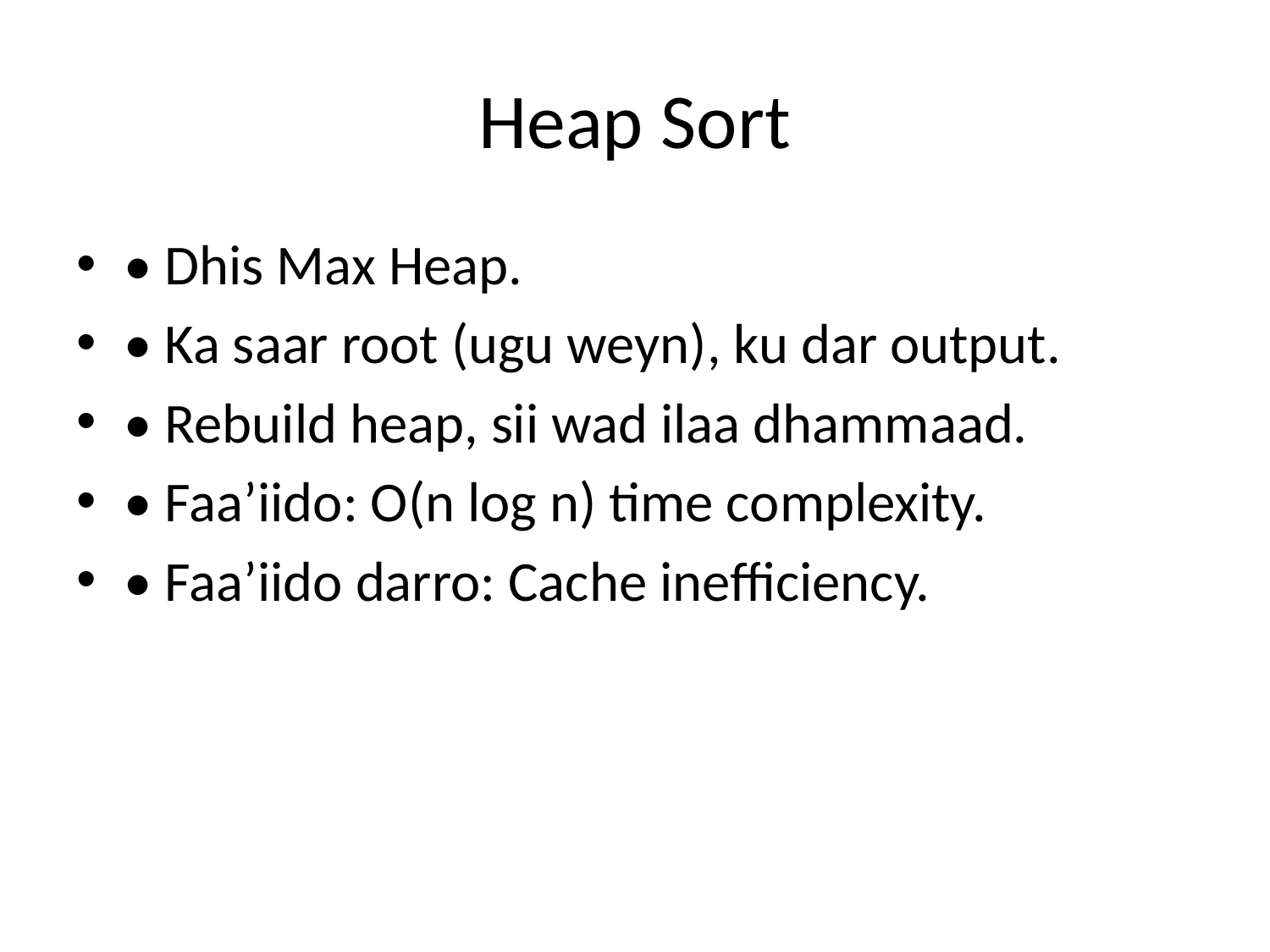

# Heap Sort
• Dhis Max Heap.
• Ka saar root (ugu weyn), ku dar output.
• Rebuild heap, sii wad ilaa dhammaad.
• Faa’iido: O(n log n) time complexity.
• Faa’iido darro: Cache inefficiency.